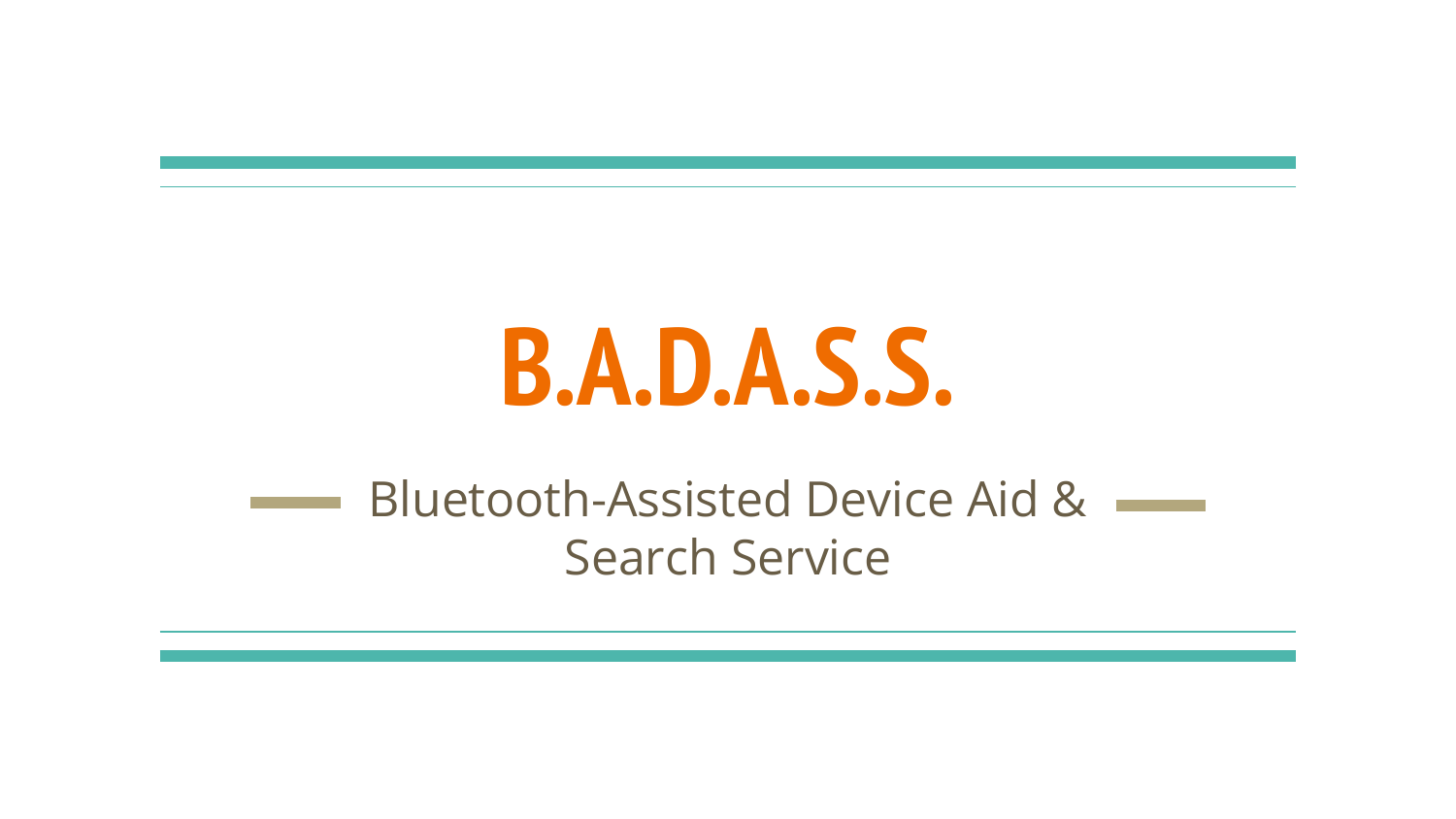

# B.A.D.A.S.S.
Bluetooth-Assisted Device Aid & Search Service